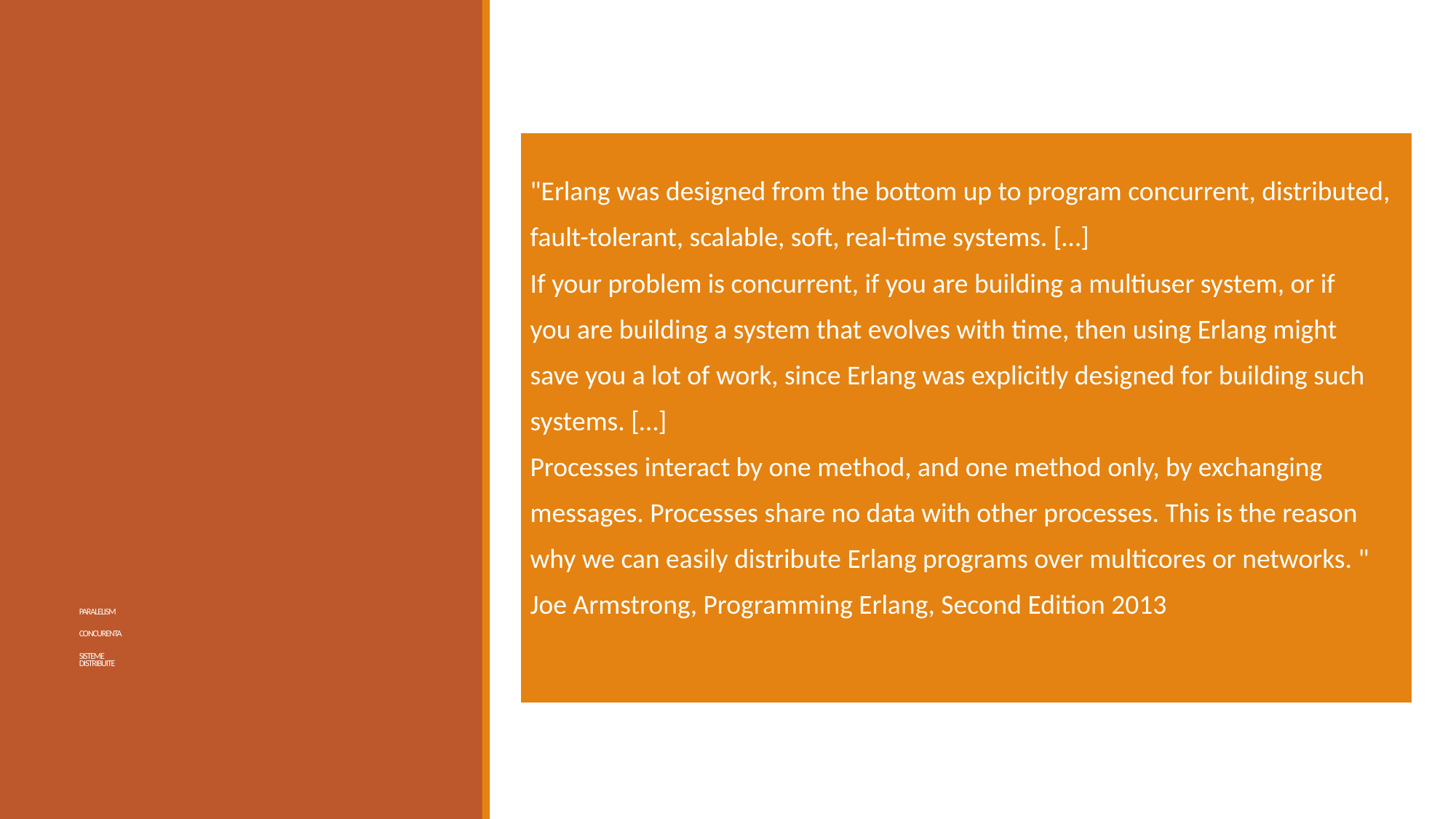

"Erlang was designed from the bottom up to program concurrent, distributed,
fault-tolerant, scalable, soft, real-time systems. […]
If your problem is concurrent, if you are building a multiuser system, or if
you are building a system that evolves with time, then using Erlang might
save you a lot of work, since Erlang was explicitly designed for building such
systems. […]
Processes interact by one method, and one method only, by exchanging
messages. Processes share no data with other processes. This is the reason
why we can easily distribute Erlang programs over multicores or networks. "
Joe Armstrong, Programming Erlang, Second Edition 2013

# PARALELISM CONCURENTA SISTEME DISTRIBUITE